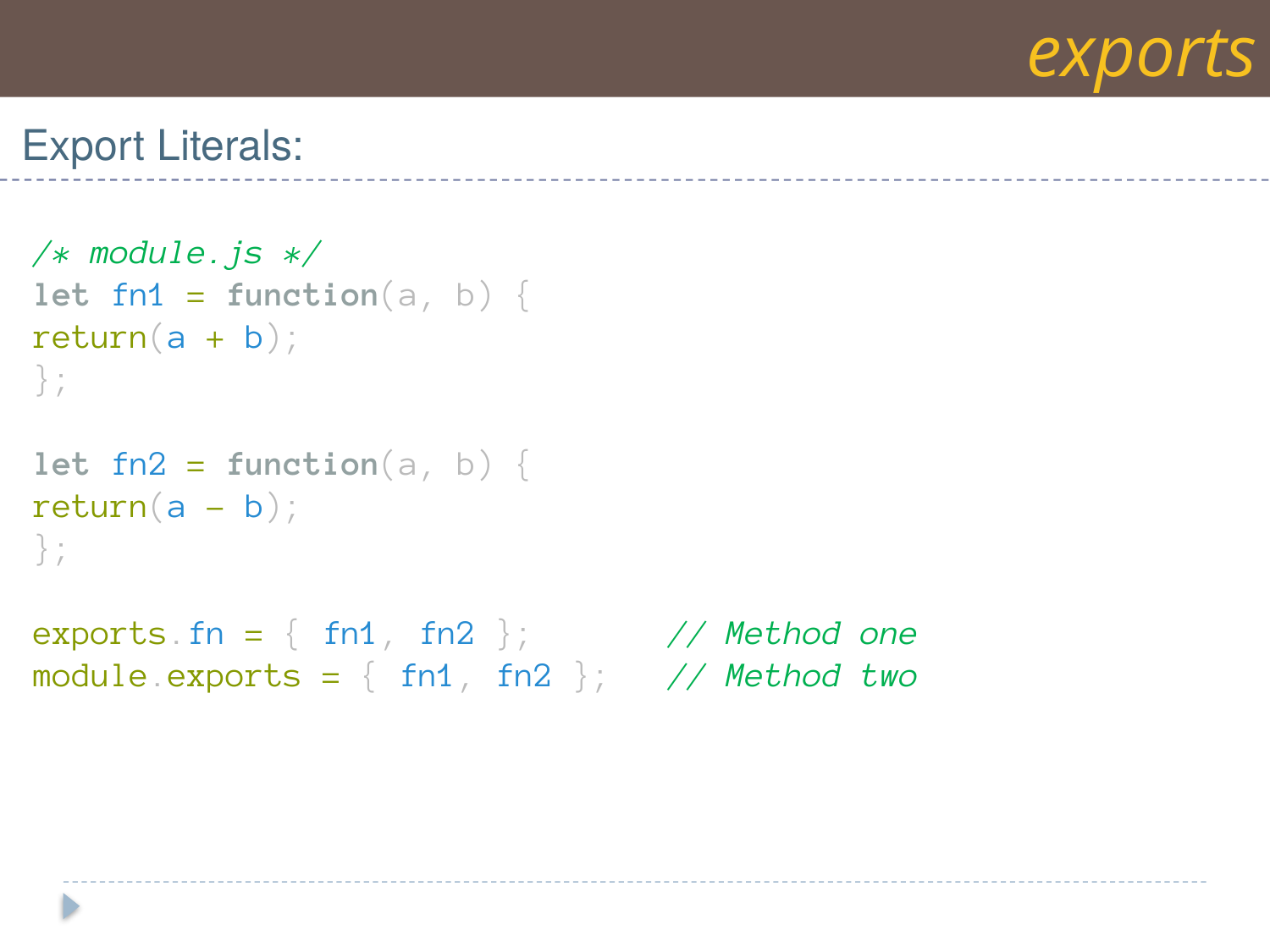

exports
Export Literals:
/* module.js */
let fn1 = function(a, b) {
return(a + b);
};
let fn2 = function(a, b) {
return(a - b);
};
exports.fn = { fn1, fn2 }; 	// Method one
module.exports = { fn1, fn2 }; 	// Method two